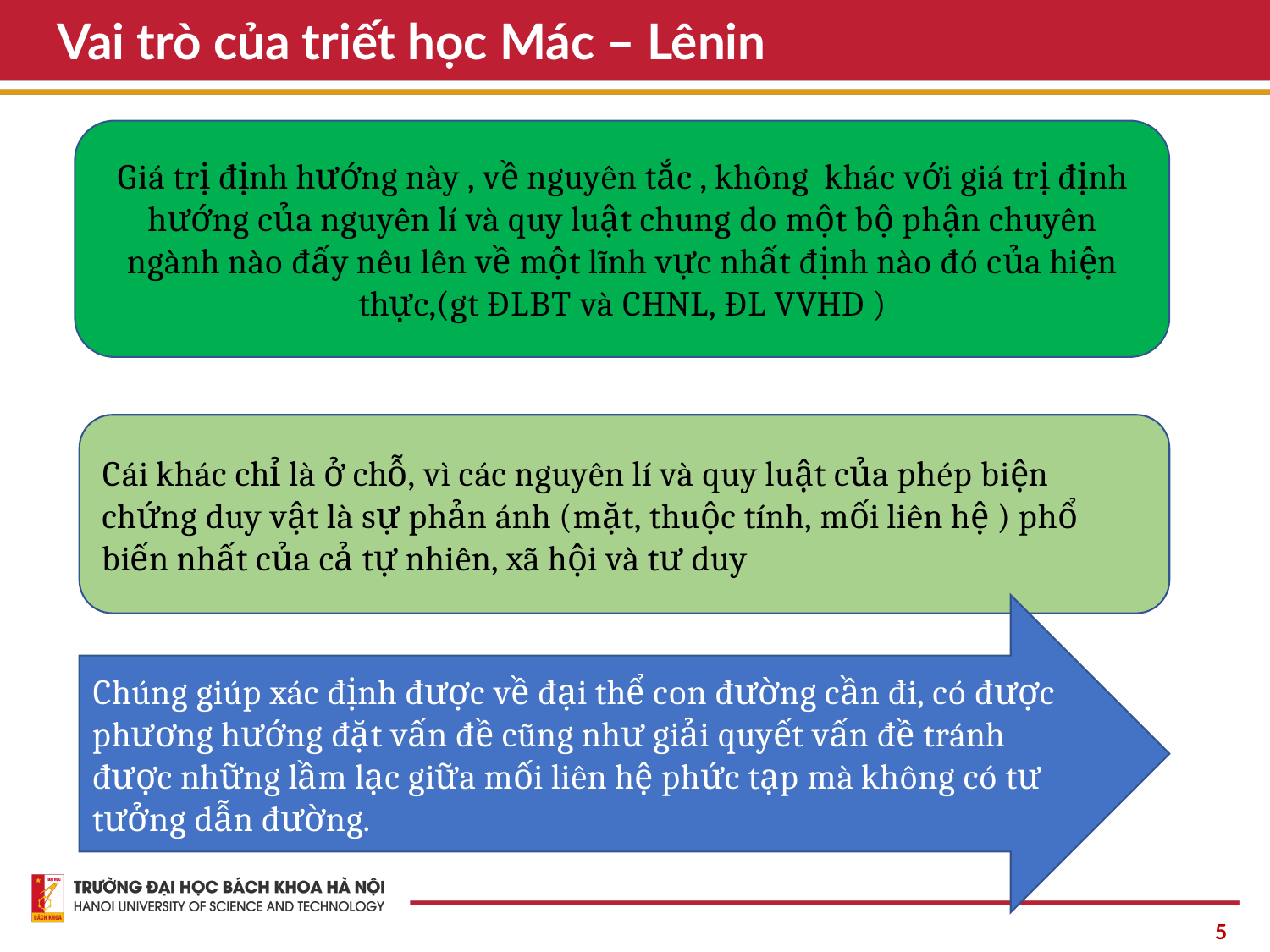

# Vai trò của triết học Mác – Lênin

Giá trị định hướng này , về nguyên tắc , không  khác với giá trị định hướng của nguyên lí và quy luật chung do một bộ phận chuyên ngành nào đấy nêu lên về một lĩnh vực nhất định nào đó của hiện thực,(gt ĐLBT và CHNL, ĐL VVHD )

Cái khác chỉ là ở chỗ, vì các nguyên lí và quy luật của phép biện chứng duy vật là sự phản ánh (mặt, thuộc tính, mối liên hệ ) phổ biến nhất của cả tự nhiên, xã hội và tư duy

Chúng giúp xác định được về đại thể con đường cần đi, có được phương hướng đặt vấn đề cũng như giải quyết vấn đề tránh được những lầm lạc giữa mối liên hệ phức tạp mà không có tư tưởng dẫn đường.

5